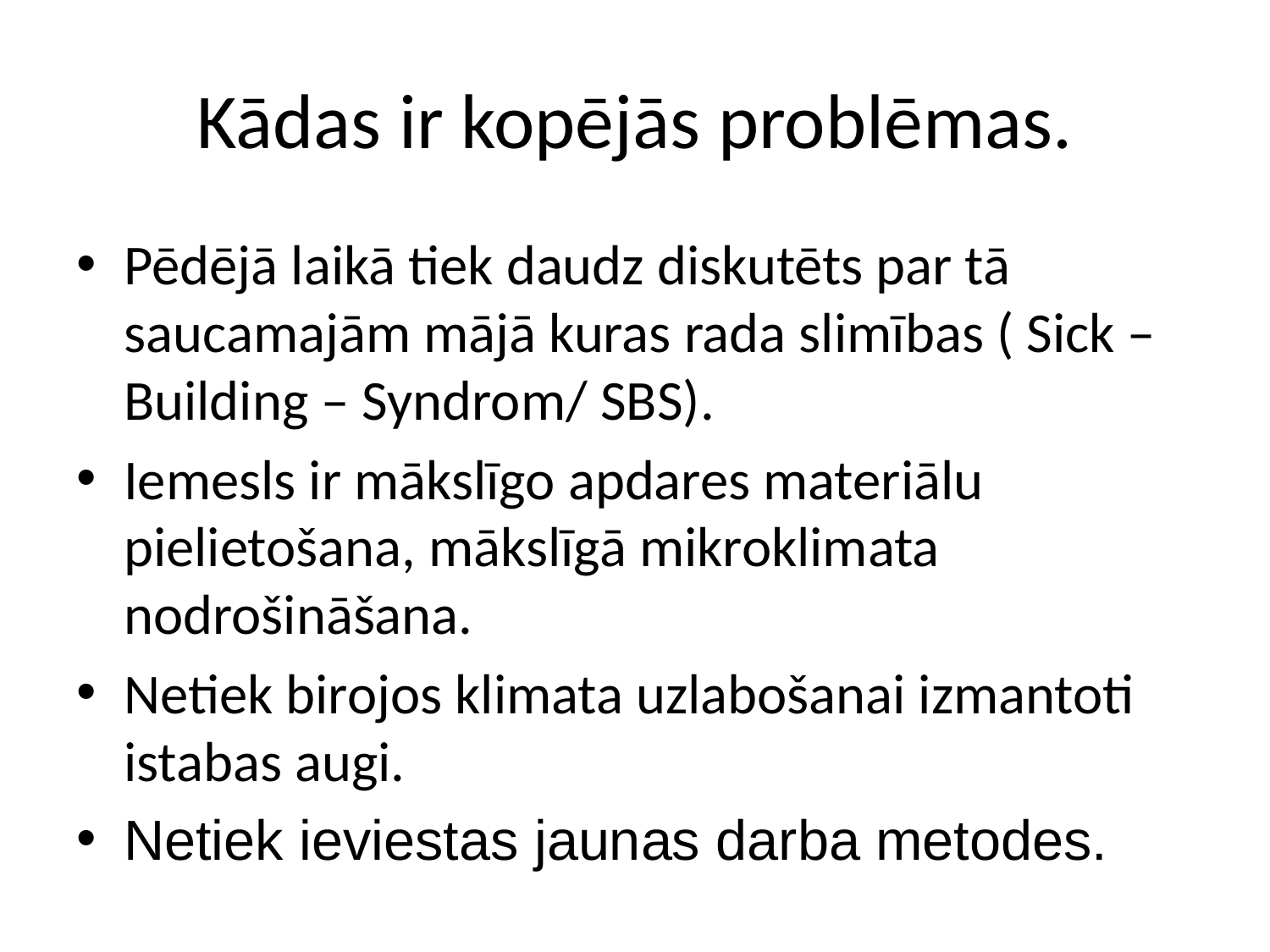

# Kādas ir kopējās problēmas.
Pēdējā laikā tiek daudz diskutēts par tā saucamajām mājā kuras rada slimības ( Sick – Building – Syndrom/ SBS).
Iemesls ir mākslīgo apdares materiālu pielietošana, mākslīgā mikroklimata nodrošināšana.
Netiek birojos klimata uzlabošanai izmantoti istabas augi.
Netiek ieviestas jaunas darba metodes.